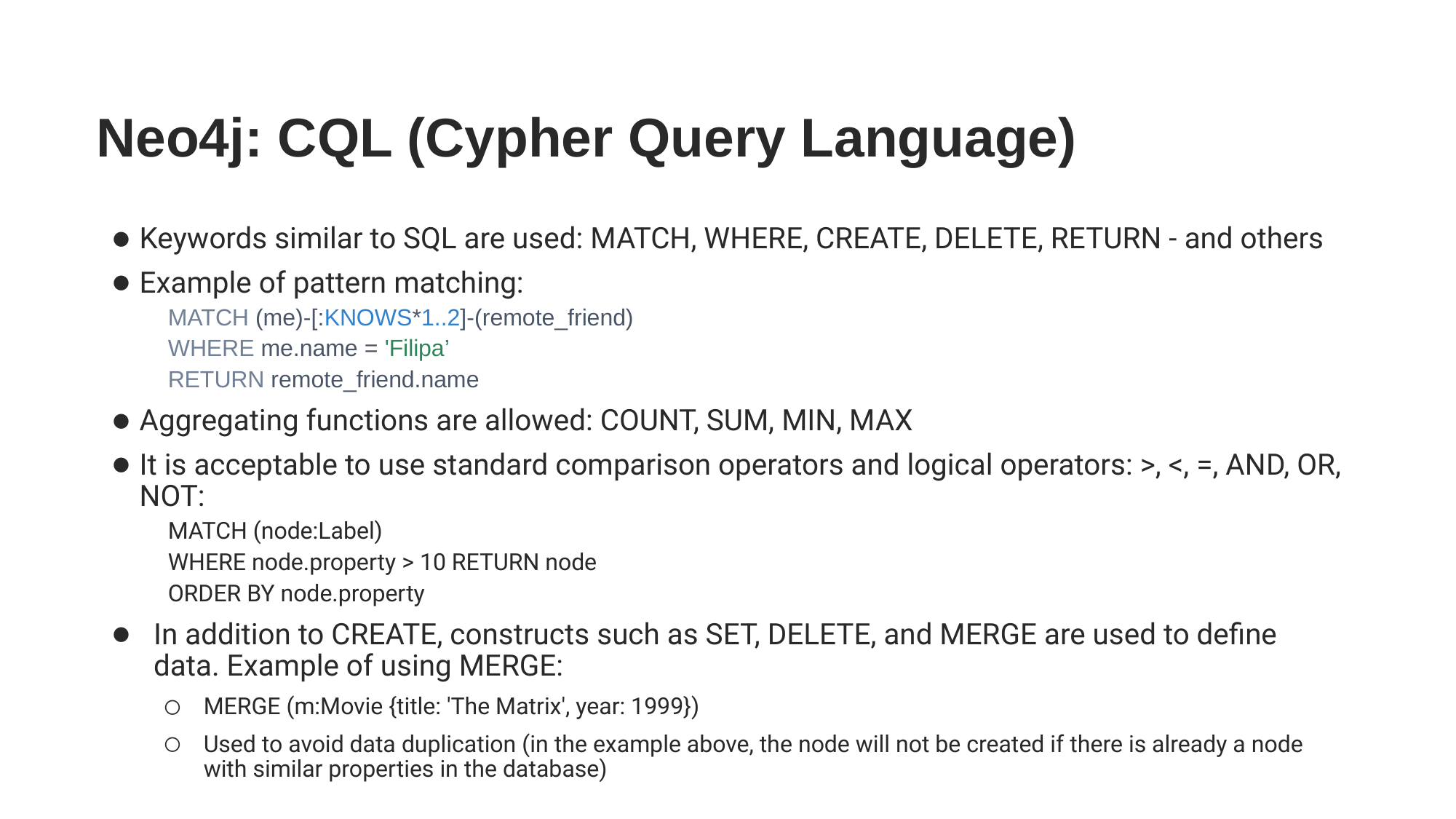

# Neo4j: CQL (Cypher Query Language)
Keywords similar to SQL are used: MATCH, WHERE, CREATE, DELETE, RETURN - and others
Example of pattern matching:
MATCH (me)-[:KNOWS*1..2]-(remote_friend)
WHERE me.name = 'Filipa’
RETURN remote_friend.name
Aggregating functions are allowed: COUNT, SUM, MIN, MAX
It is acceptable to use standard comparison operators and logical operators: >, <, =, AND, OR, NOT:
MATCH (node:Label)
WHERE node.property > 10 RETURN node
ORDER BY node.property
In addition to CREATE, constructs such as SET, DELETE, and MERGE are used to define data. Example of using MERGE:
MERGE (m:Movie {title: 'The Matrix', year: 1999})
Used to avoid data duplication (in the example above, the node will not be created if there is already a node with similar properties in the database)